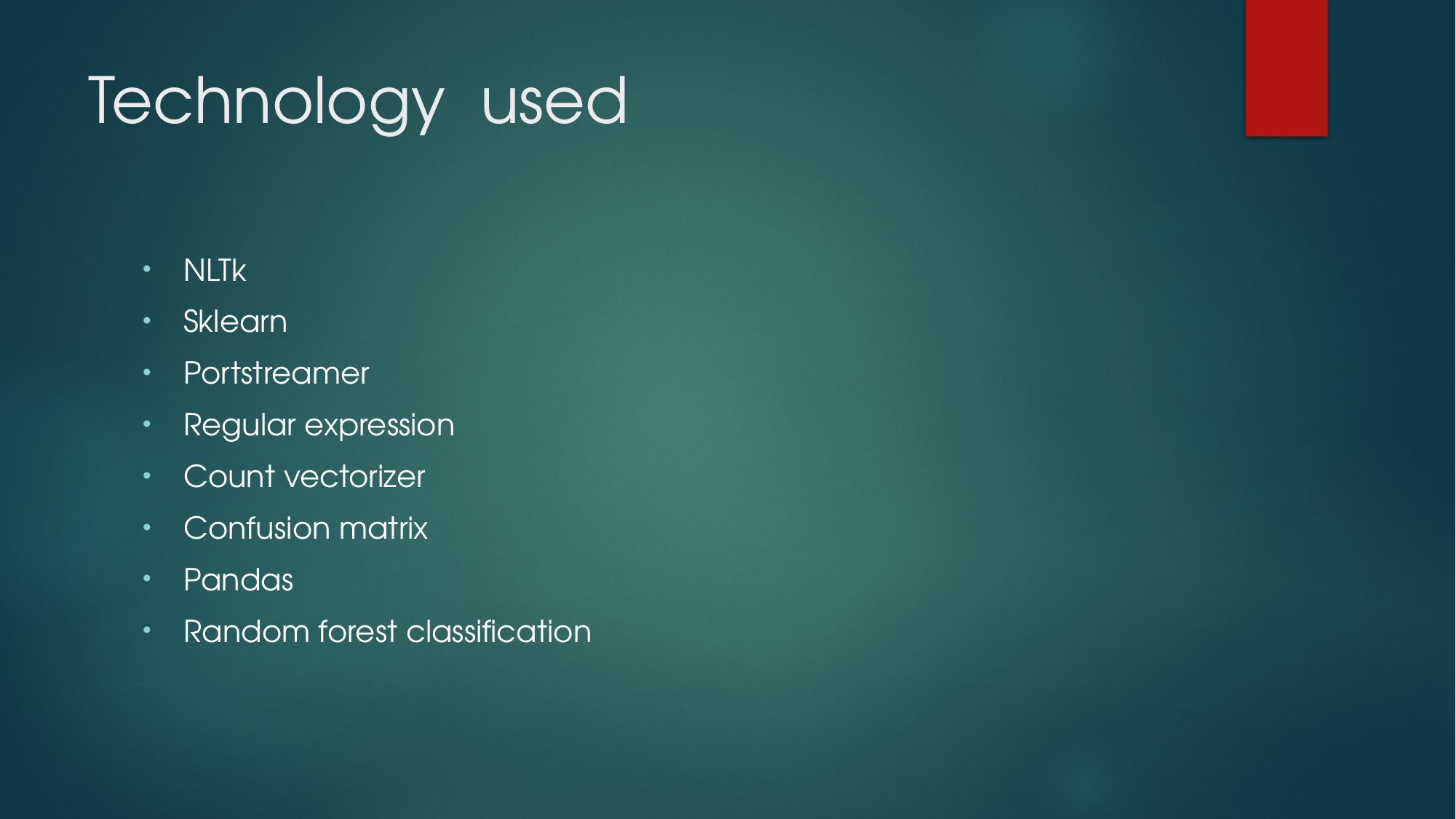

# Technology  used
NLTk
Sklearn
Portstreamer
Regular expression
Count vectorizer
Confusion matrix
Pandas
Random forest classification